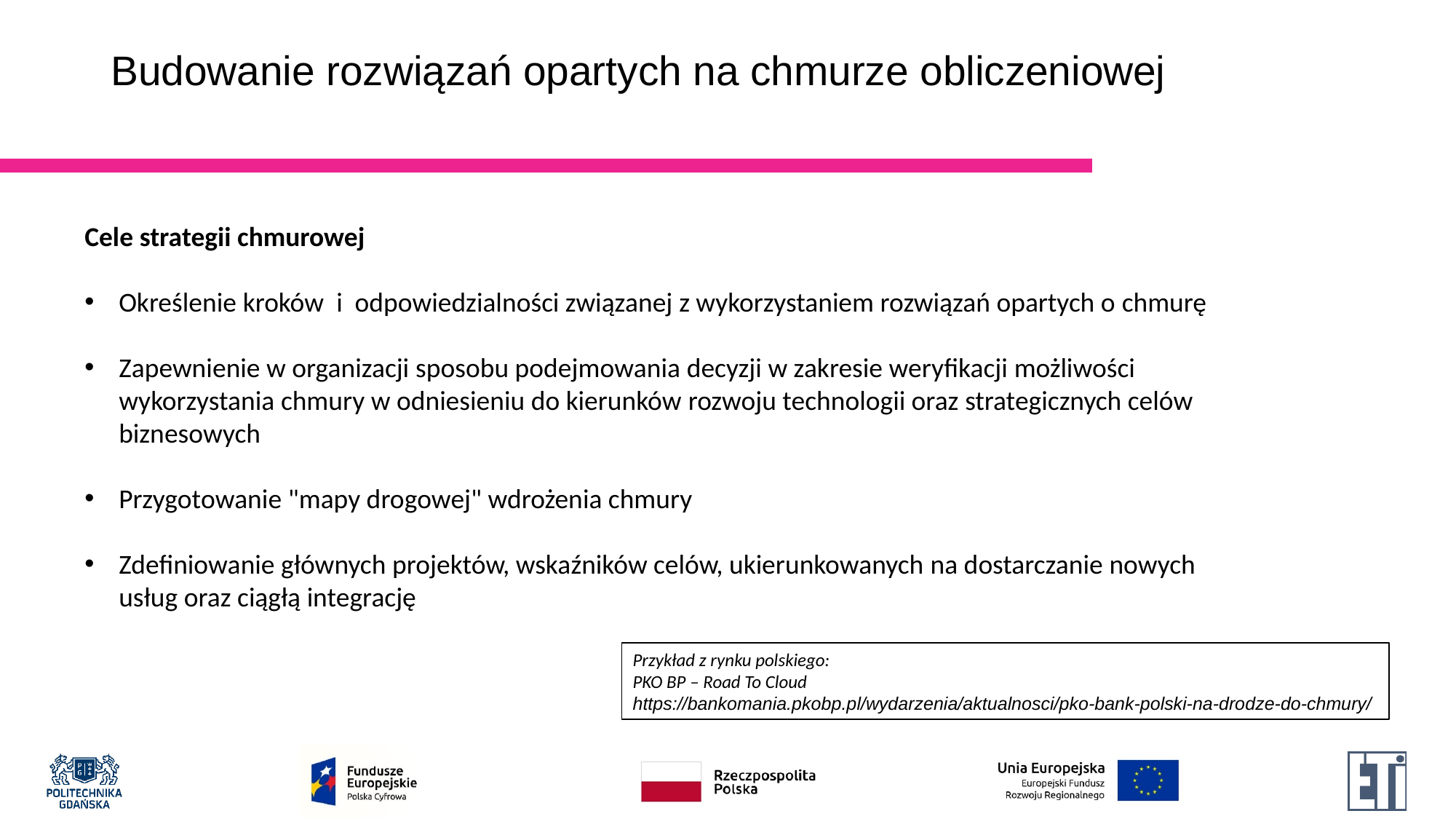

# Budowanie rozwiązań opartych na chmurze obliczeniowej
Cele strategii chmurowej

Określenie kroków  i  odpowiedzialności związanej z wykorzystaniem rozwiązań opartych o chmurę

Zapewnienie w organizacji sposobu podejmowania decyzji w zakresie weryfikacji możliwości wykorzystania chmury w odniesieniu do kierunków rozwoju technologii oraz strategicznych celów biznesowych

Przygotowanie "mapy drogowej" wdrożenia chmury

Zdefiniowanie głównych projektów, wskaźników celów, ukierunkowanych na dostarczanie nowych usług oraz ciągłą integrację
Przykład z rynku polskiego:
PKO BP – Road To Cloud
https://bankomania.pkobp.pl/wydarzenia/aktualnosci/pko-bank-polski-na-drodze-do-chmury/